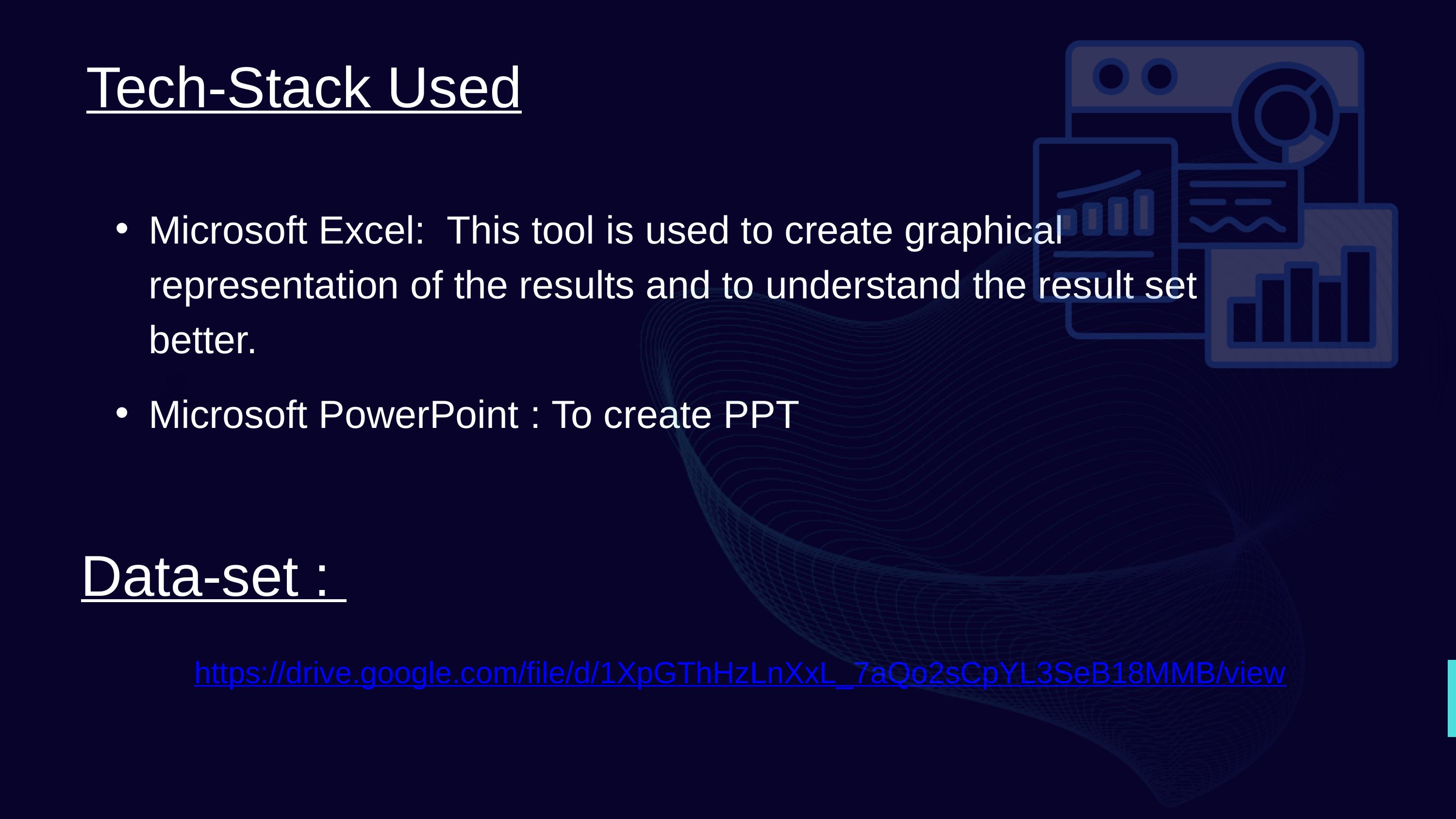

Tech-Stack Used

Microsoft Excel:  This tool is used to create graphical representation of the results and to understand the result set better.

Microsoft PowerPoint : To create PPT

120+
Data-set :
https://drive.google.com/file/d/1XpGThHzLnXxL_7aQo2sCpYL3SeB18MMB/view